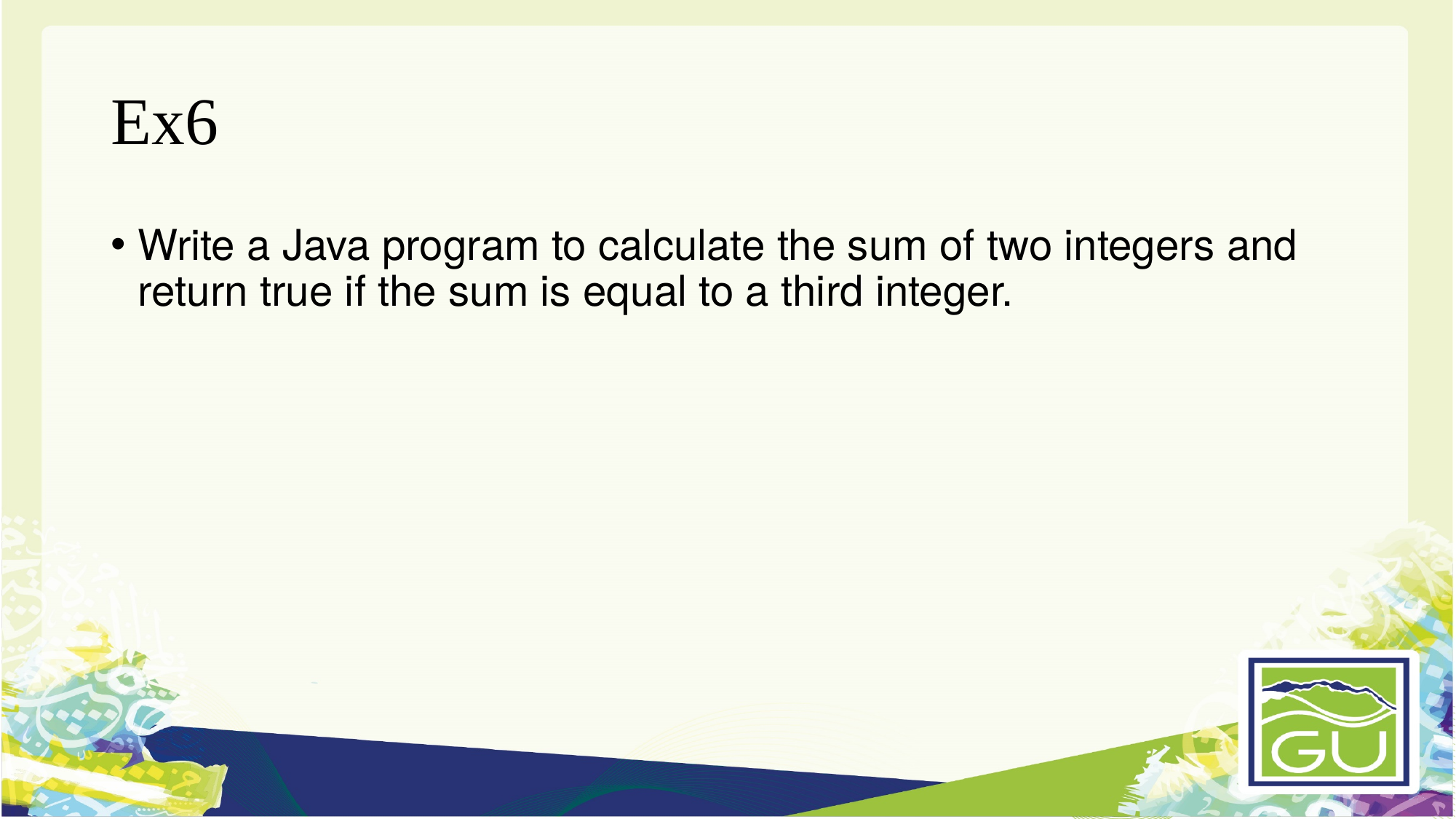

# Ex6
Write a Java program to calculate the sum of two integers and return true if the sum is equal to a third integer.